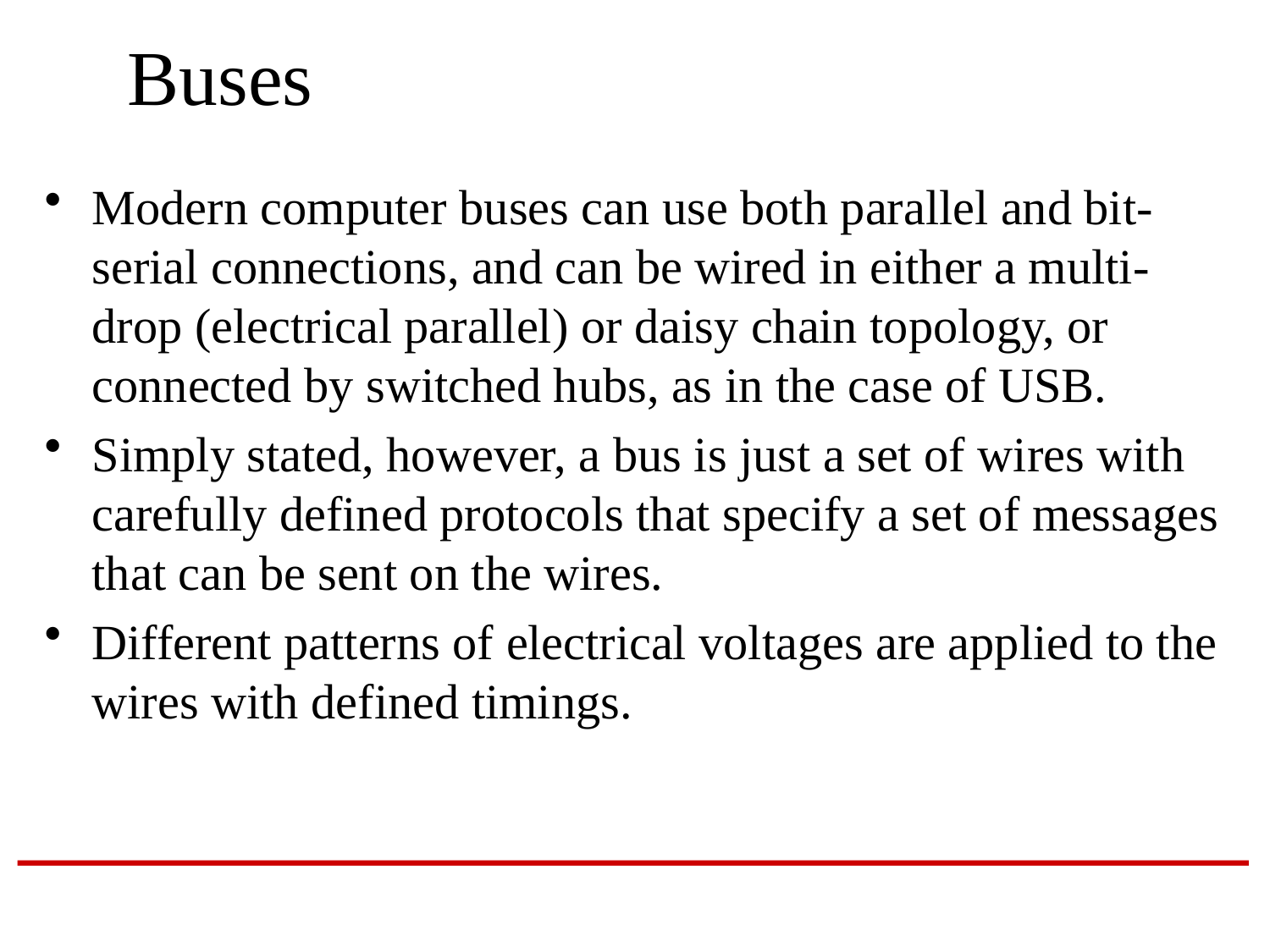

# Buses
Modern computer buses can use both parallel and bit-serial connections, and can be wired in either a multi-drop (electrical parallel) or daisy chain topology, or connected by switched hubs, as in the case of USB.
Simply stated, however, a bus is just a set of wires with carefully defined protocols that specify a set of messages that can be sent on the wires.
Different patterns of electrical voltages are applied to the wires with defined timings.